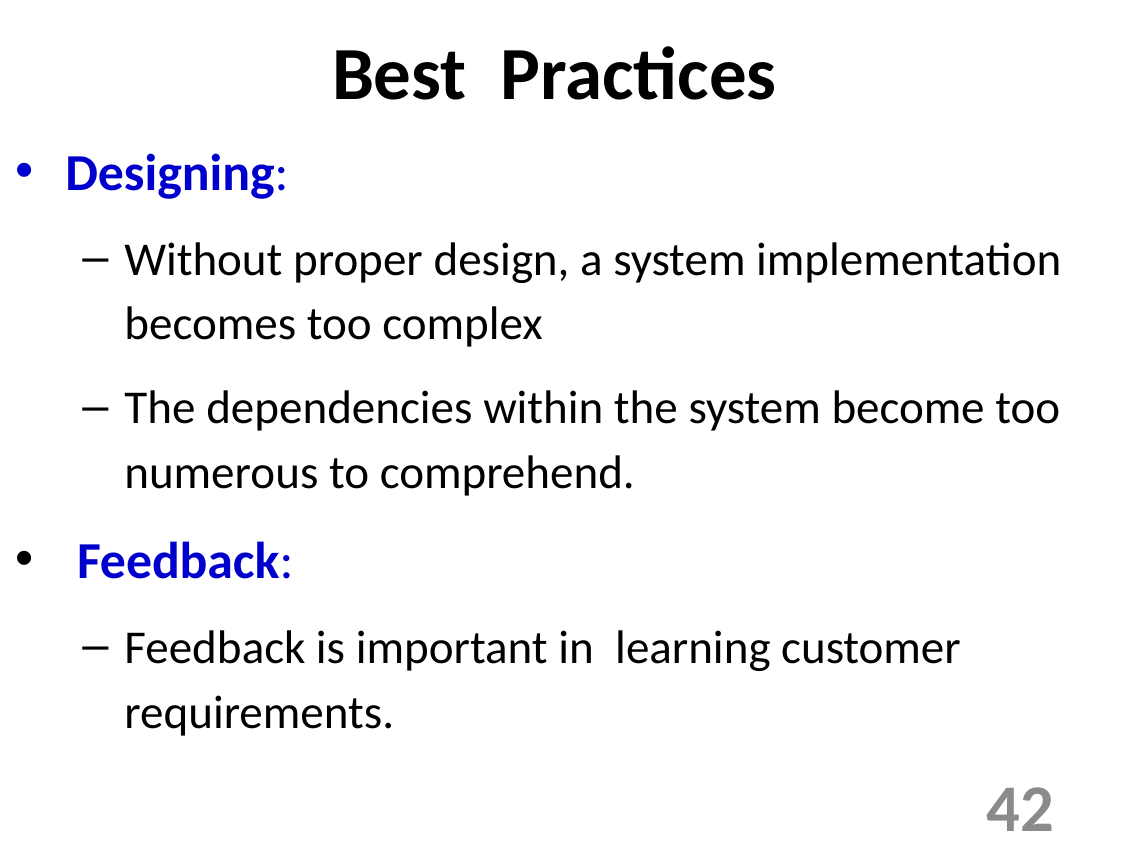

Best  Practices
Designing:
Without proper design, a system implementation becomes too complex
The dependencies within the system become too numerous to comprehend.
 Feedback:
Feedback is important in  learning customer requirements.
42